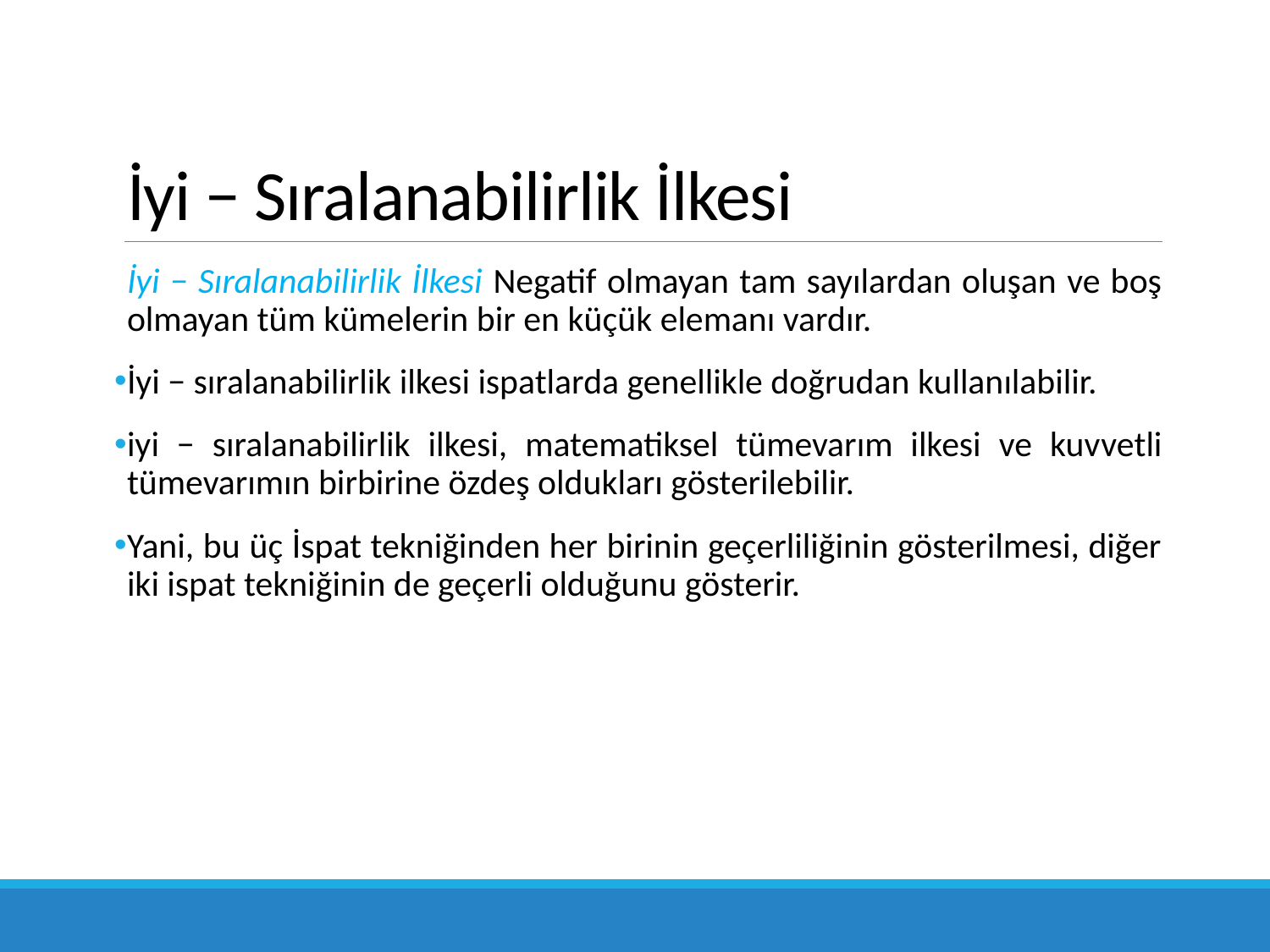

# İyi − Sıralanabilirlik İlkesi
İyi − Sıralanabilirlik İlkesi Negatif olmayan tam sayılardan oluşan ve boş olmayan tüm kümelerin bir en küçük elemanı vardır.
İyi − sıralanabilirlik ilkesi ispatlarda genellikle doğrudan kullanılabilir.
iyi − sıralanabilirlik ilkesi, matematiksel tümevarım ilkesi ve kuv­vetli tümevarımın birbirine özdeş oldukları gösterilebilir.
Yani, bu üç İspat tekniğinden her birinin geçerliliğinin gösterilmesi, diğer iki ispat tekniğinin de geçerli olduğunu gösterir.